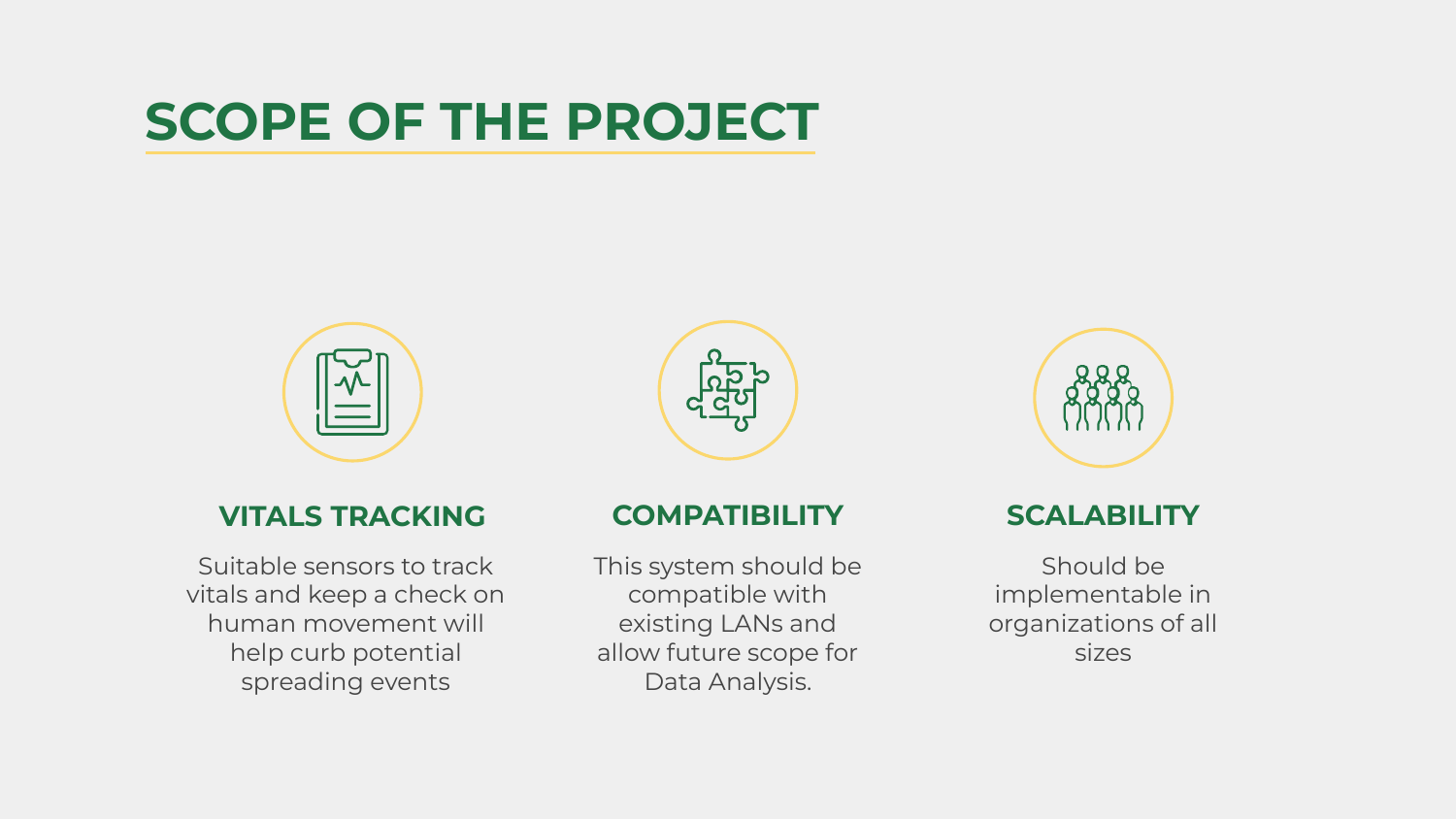

# SCOPE OF THE PROJECT

COMPATIBILITY
SCALABILITY
VITALS TRACKING
Suitable sensors to track vitals and keep a check on human movement will help curb potential spreading events

This system should be compatible with existing LANs and allow future scope for Data Analysis.
Should be implementable in organizations of all sizes